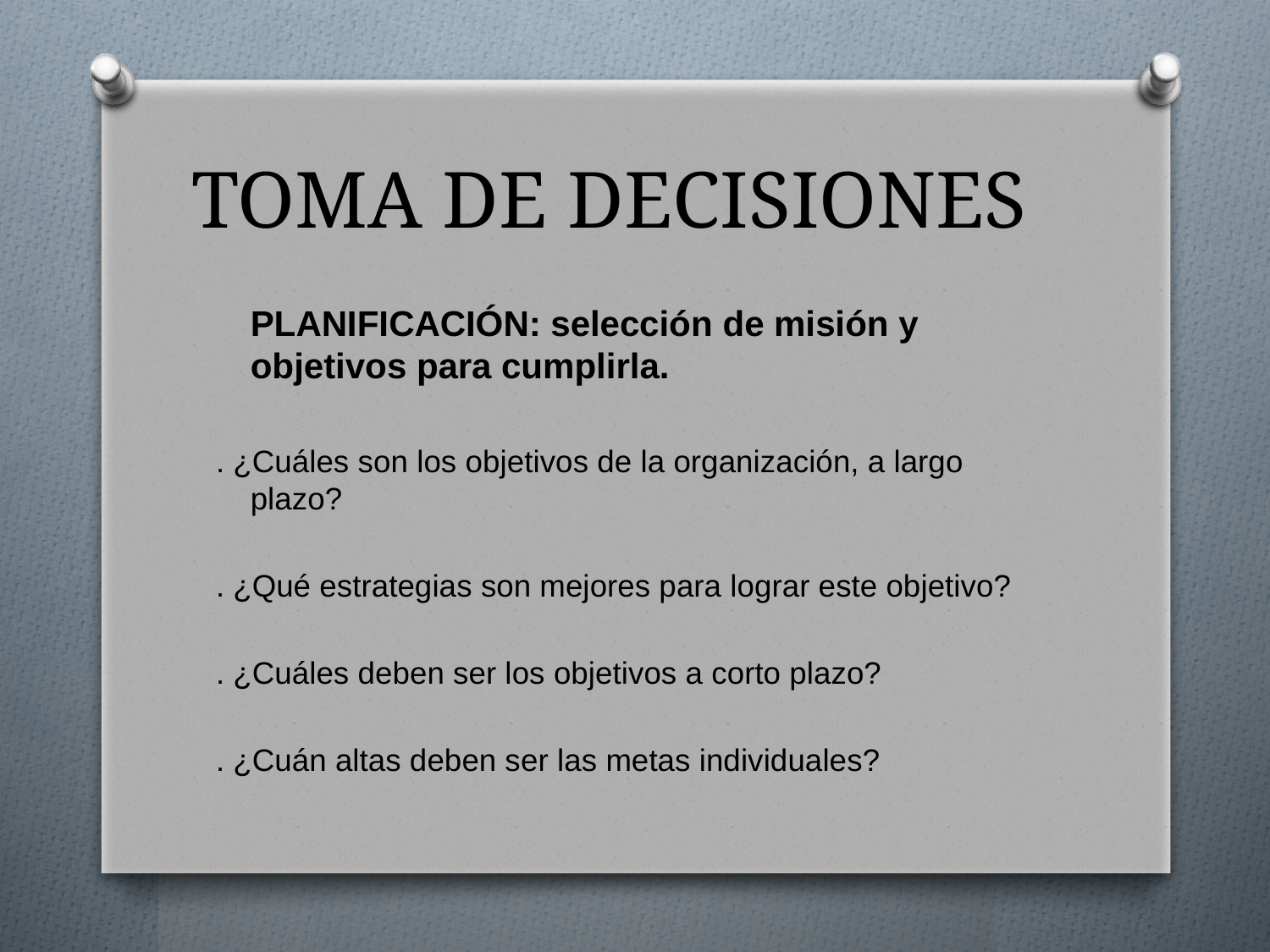

# TOMA DE DECISIONES
	PLANIFICACIÓN: selección de misión y objetivos para cumplirla.

. ¿Cuáles son los objetivos de la organización, a largo plazo?

. ¿Qué estrategias son mejores para lograr este objetivo?

. ¿Cuáles deben ser los objetivos a corto plazo?

. ¿Cuán altas deben ser las metas individuales?